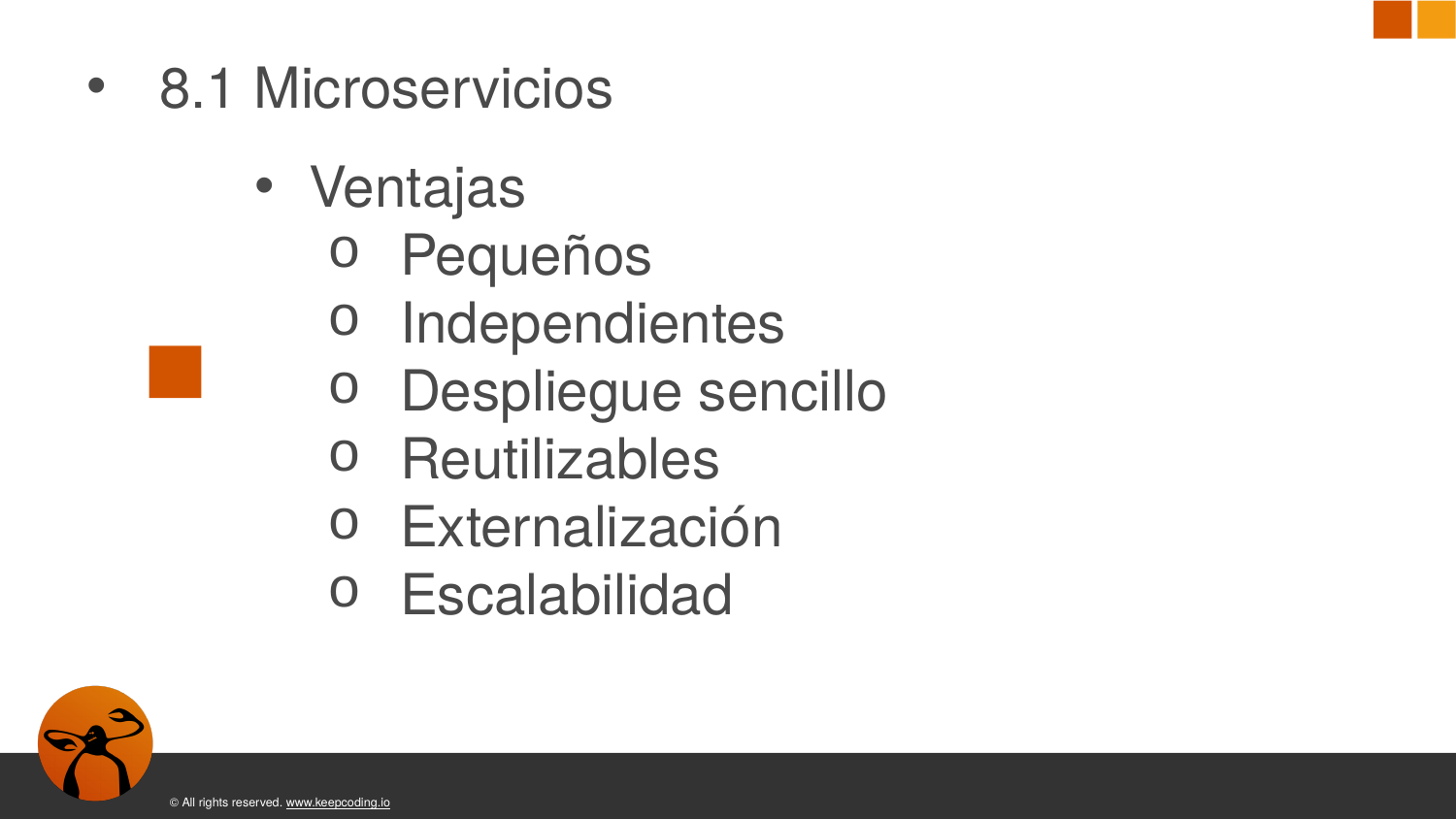

8.1 Microservicios

Ventajas
Pequeños
Independientes
Despliegue sencillo
Reutilizables
Externalización
Escalabilidad